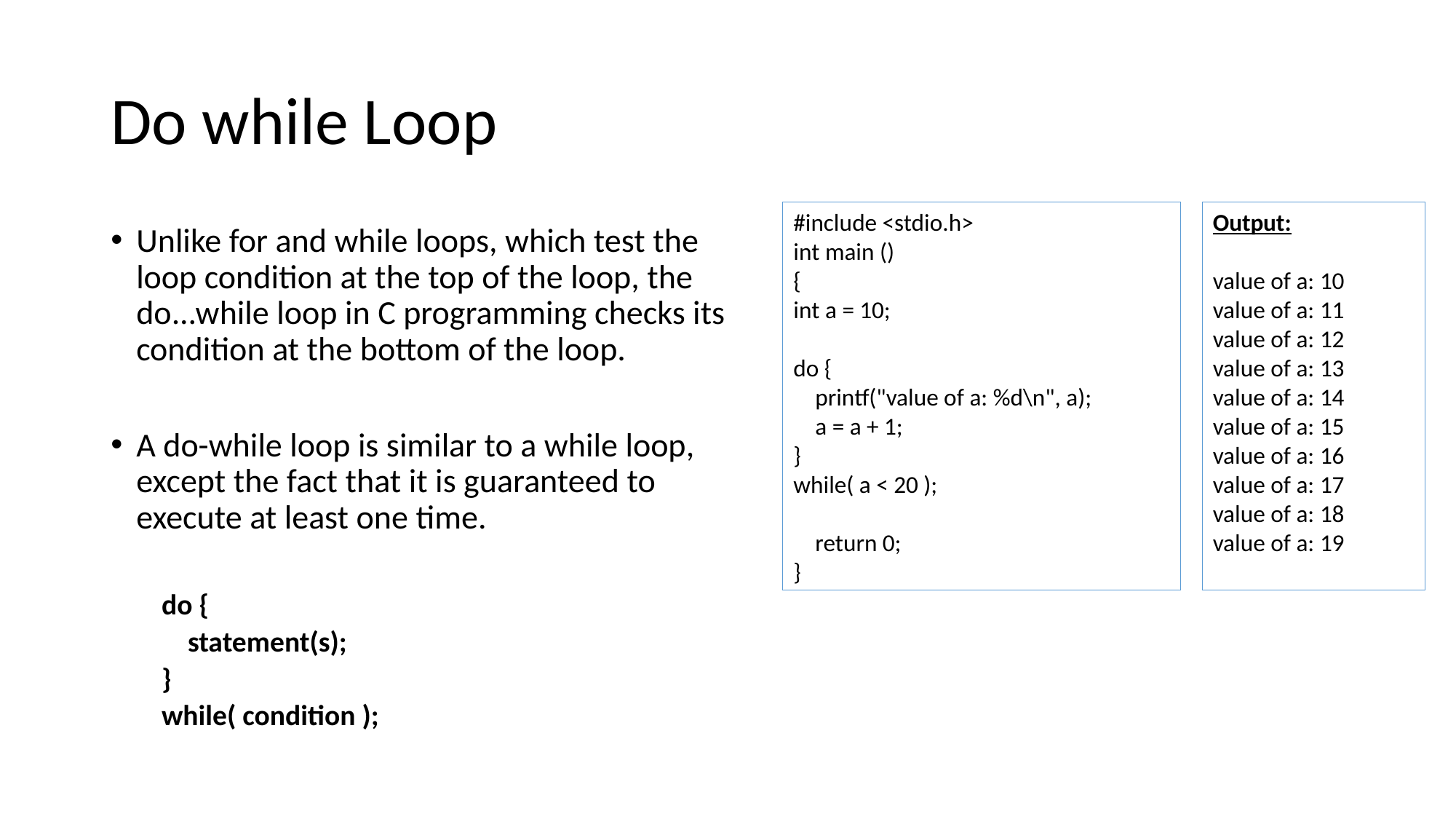

# Do while Loop
#include <stdio.h>
int main ()
{
int a = 10;

do {
    printf("value of a: %d\n", a);
    a = a + 1;
}
while( a < 20 );

    return 0;
}
Output:

value of a: 10
value of a: 11
value of a: 12
value of a: 13
value of a: 14
value of a: 15
value of a: 16
value of a: 17
value of a: 18
value of a: 19

Unlike for and while loops, which test the loop condition at the top of the loop, the do...while loop in C programming checks its condition at the bottom of the loop.

A do-while loop is similar to a while loop, except the fact that it is guaranteed to execute at least one time.

do {
    statement(s);
}
while( condition );